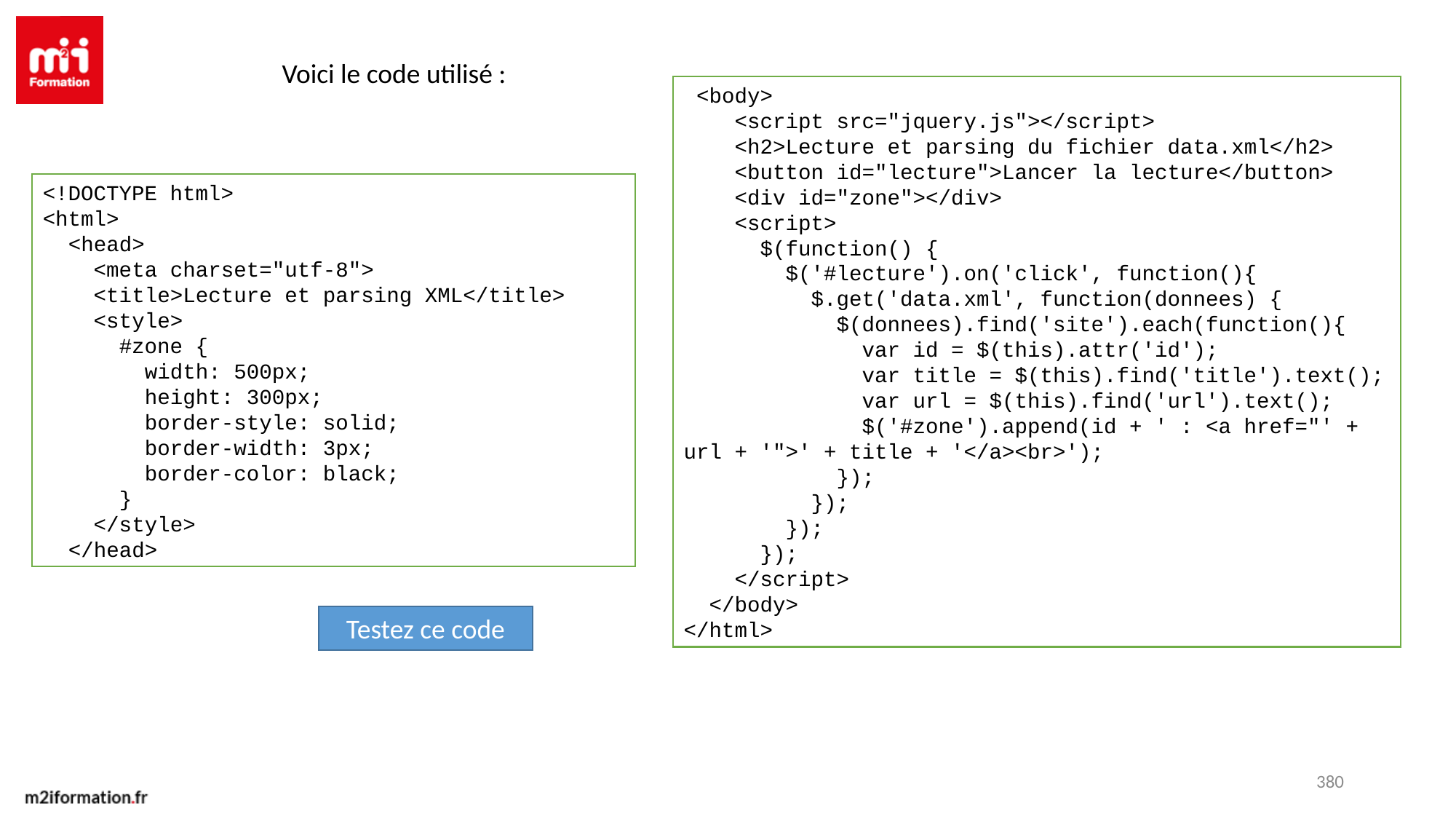

Voici le code utilisé :
 <body>
    <script src="jquery.js"></script>
    <h2>Lecture et parsing du fichier data.xml</h2>
    <button id="lecture">Lancer la lecture</button>
    <div id="zone"></div>
    <script>
      $(function() {
        $('#lecture').on('click', function(){
          $.get('data.xml', function(donnees) {
            $(donnees).find('site').each(function(){
              var id = $(this).attr('id');
              var title = $(this).find('title').text();
              var url = $(this).find('url').text();
              $('#zone').append(id + ' : <a href="' + url + '">' + title + '</a><br>');
            });
          });
        });
      });
    </script>
  </body>
</html>
<!DOCTYPE html>
<html>
  <head>
    <meta charset="utf-8">
    <title>Lecture et parsing XML</title>
    <style>
      #zone {
        width: 500px;
        height: 300px;
        border-style: solid;
        border-width: 3px;
        border-color: black;
      }
    </style>
  </head>
Testez ce code
380